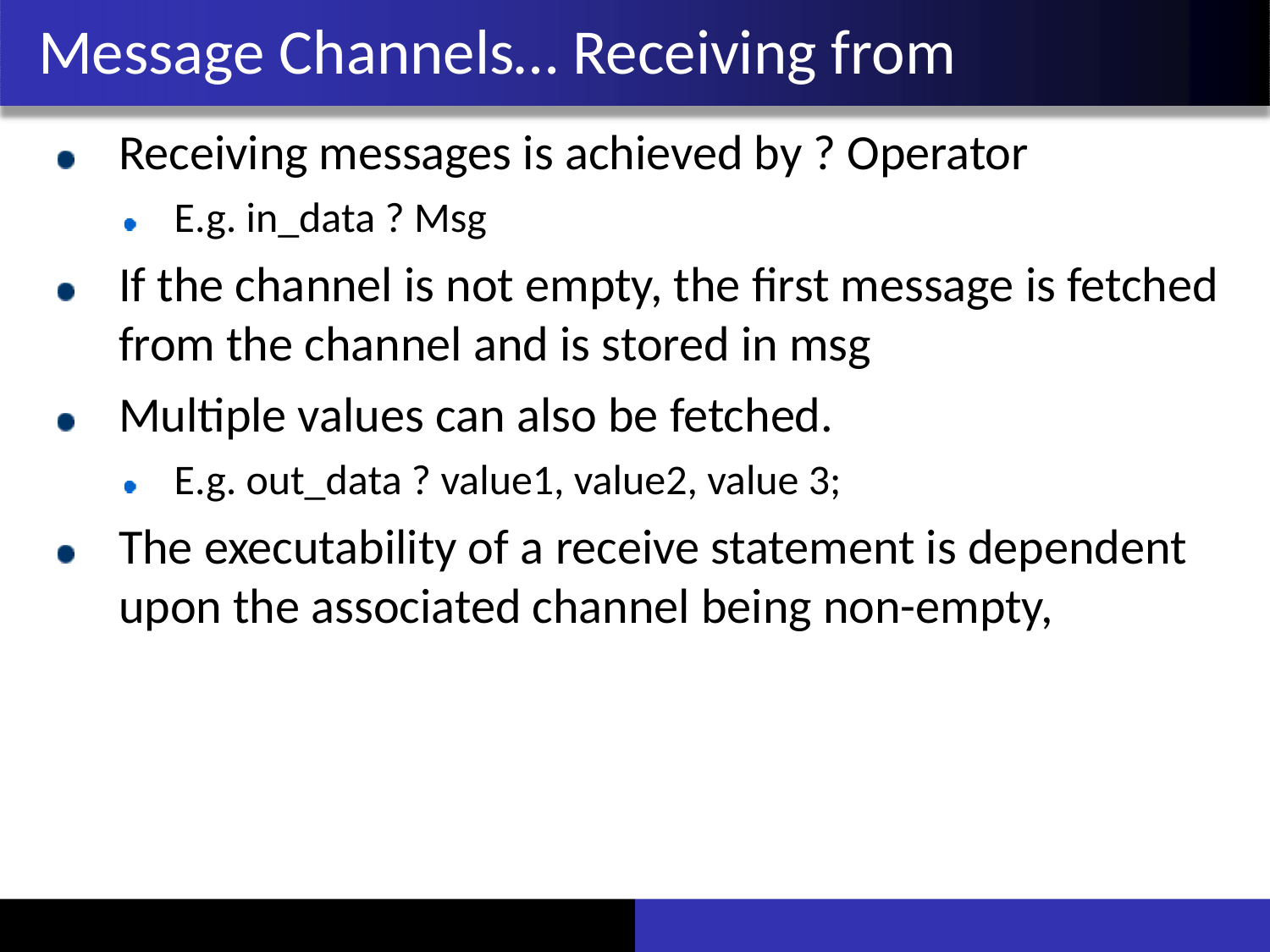

# Message Channels… Receiving from
Receiving messages is achieved by ? Operator
E.g. in_data ? Msg
If the channel is not empty, the first message is fetched  from the channel and is stored in msg
Multiple values can also be fetched.
E.g. out_data ? value1, value2, value 3;
The executability of a receive statement is dependent  upon the associated channel being non-empty,

29-Sep-17